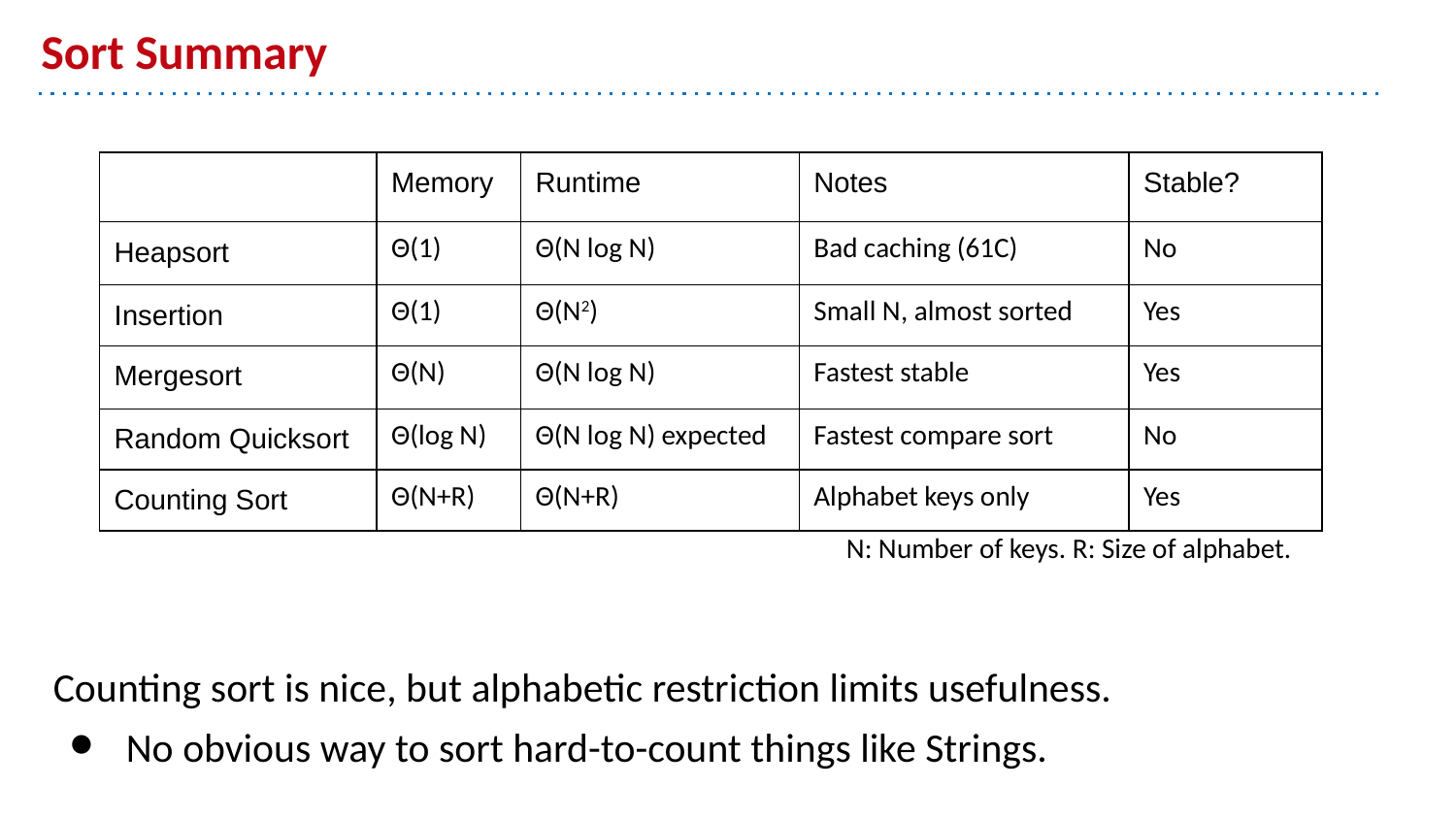

# Sort Summary
|  | Memory | Runtime | Notes | Stable? |
| --- | --- | --- | --- | --- |
| Heapsort | Θ(1) | Θ(N log N) | Bad caching (61C) | No |
| Insertion | Θ(1) | Θ(N2) | Small N, almost sorted | Yes |
| Mergesort | Θ(N) | Θ(N log N) | Fastest stable | Yes |
| Random Quicksort | Θ(log N) | Θ(N log N) expected | Fastest compare sort | No |
| Counting Sort | Θ(N+R) | Θ(N+R) | Alphabet keys only | Yes |
N: Number of keys. R: Size of alphabet.
Counting sort is nice, but alphabetic restriction limits usefulness.
No obvious way to sort hard-to-count things like Strings.